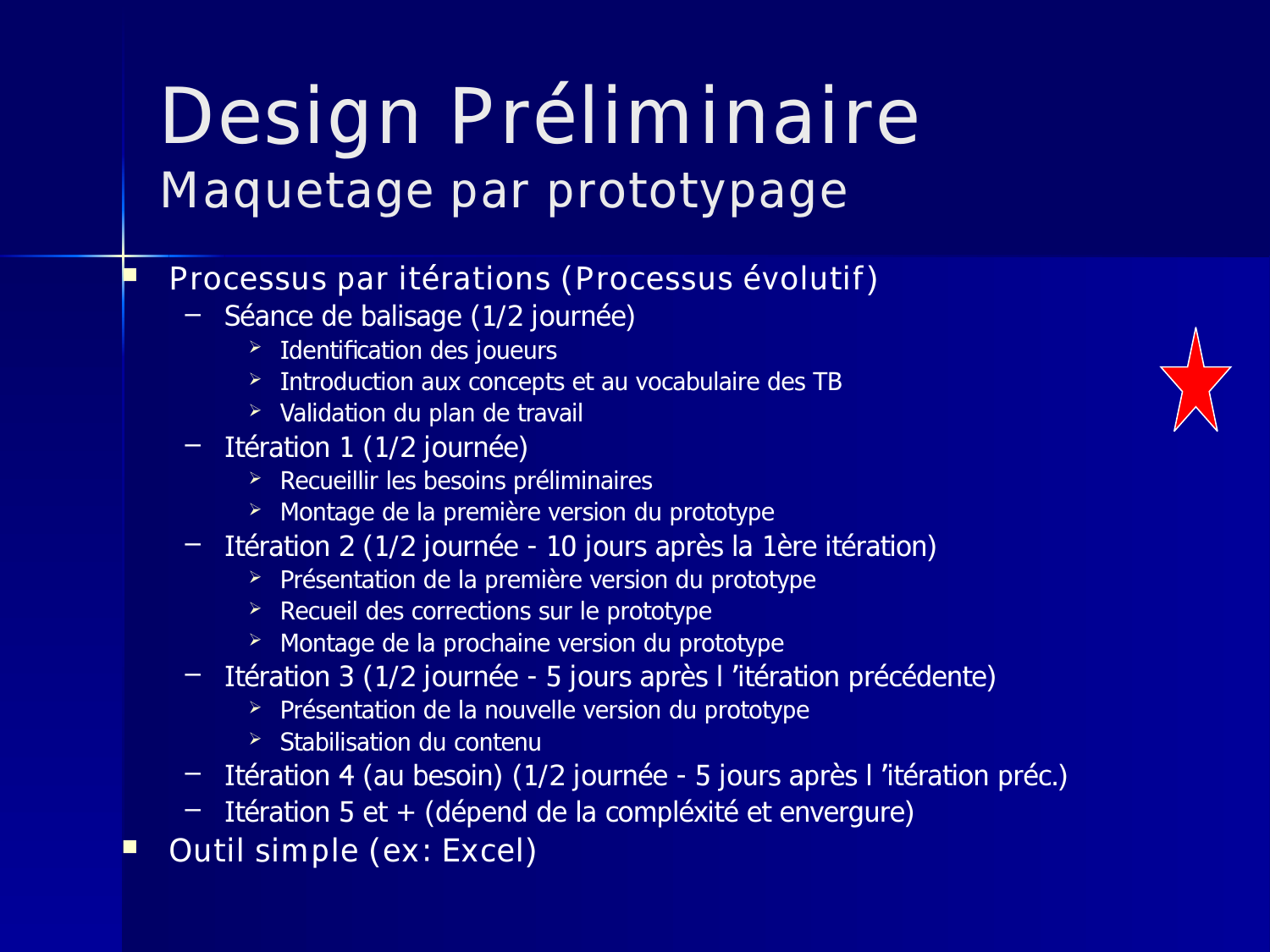

# Design Préliminaire Maquetage par prototypage
Processus par itérations (Processus évolutif)
Séance de balisage (1/2 journée)
Identification des joueurs
Introduction aux concepts et au vocabulaire des TB
Validation du plan de travail
Itération 1 (1/2 journée)
Recueillir les besoins préliminaires
Montage de la première version du prototype
Itération 2 (1/2 journée - 10 jours après la 1ère itération)
Présentation de la première version du prototype
Recueil des corrections sur le prototype
Montage de la prochaine version du prototype
Itération 3 (1/2 journée - 5 jours après l ’itération précédente)
Présentation de la nouvelle version du prototype
Stabilisation du contenu
Itération 4 (au besoin) (1/2 journée - 5 jours après l ’itération préc.)
Itération 5 et + (dépend de la compléxité et envergure)
Outil simple (ex: Excel)